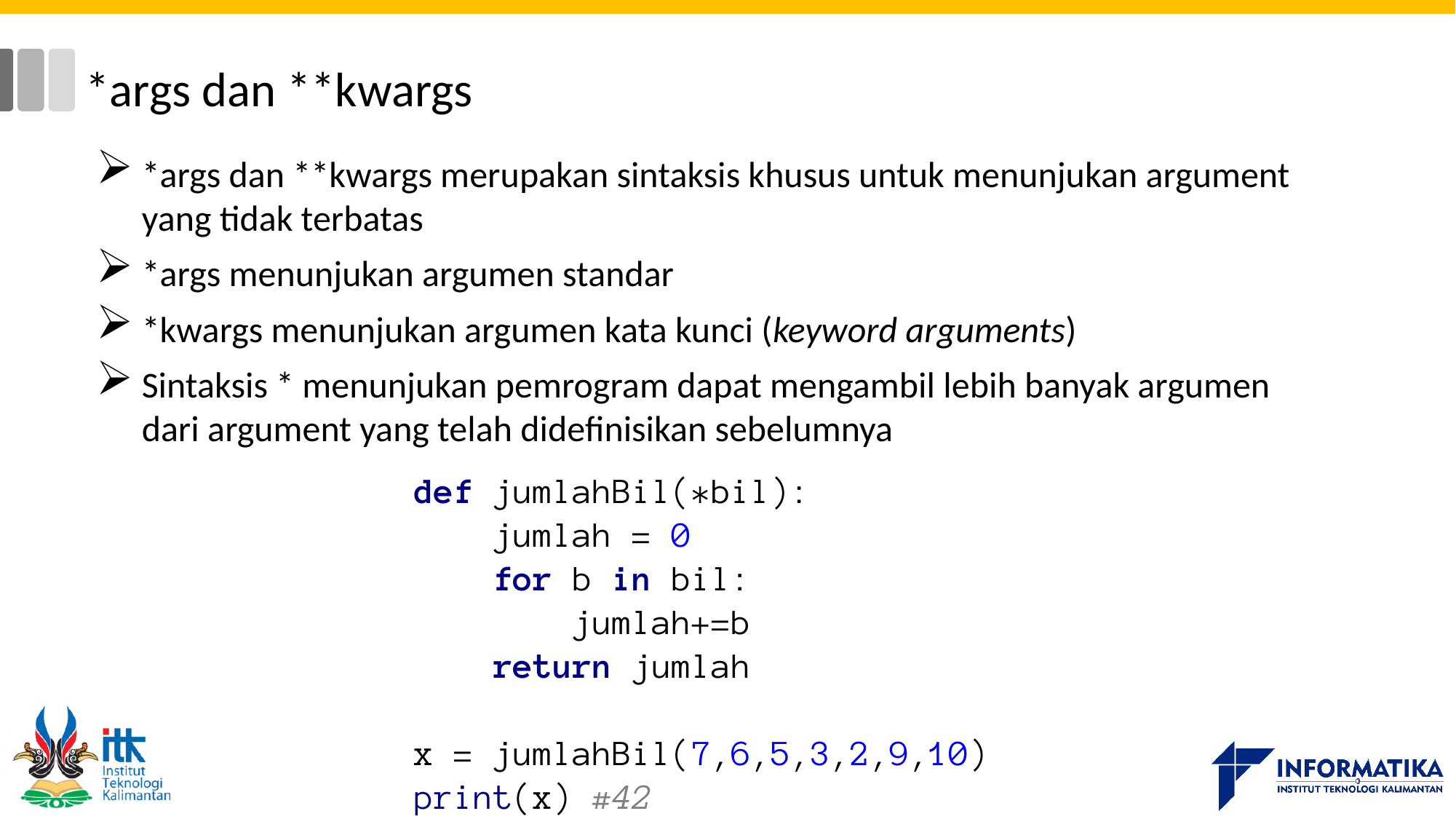

# *args dan **kwargs

*args dan **kwargs merupakan sintaksis khusus untuk menunjukan argument yang tidak terbatas
*args menunjukan argumen standar
*kwargs menunjukan argumen kata kunci (keyword arguments)
Sintaksis * menunjukan pemrogram dapat mengambil lebih banyak argumen dari argument yang telah didefinisikan sebelumnya
def jumlahBil(*bil):
    jumlah = 0
    for b in bil:
        jumlah+=b
    return jumlah
x = jumlahBil(7,6,5,3,2,9,10)
print(x) #42